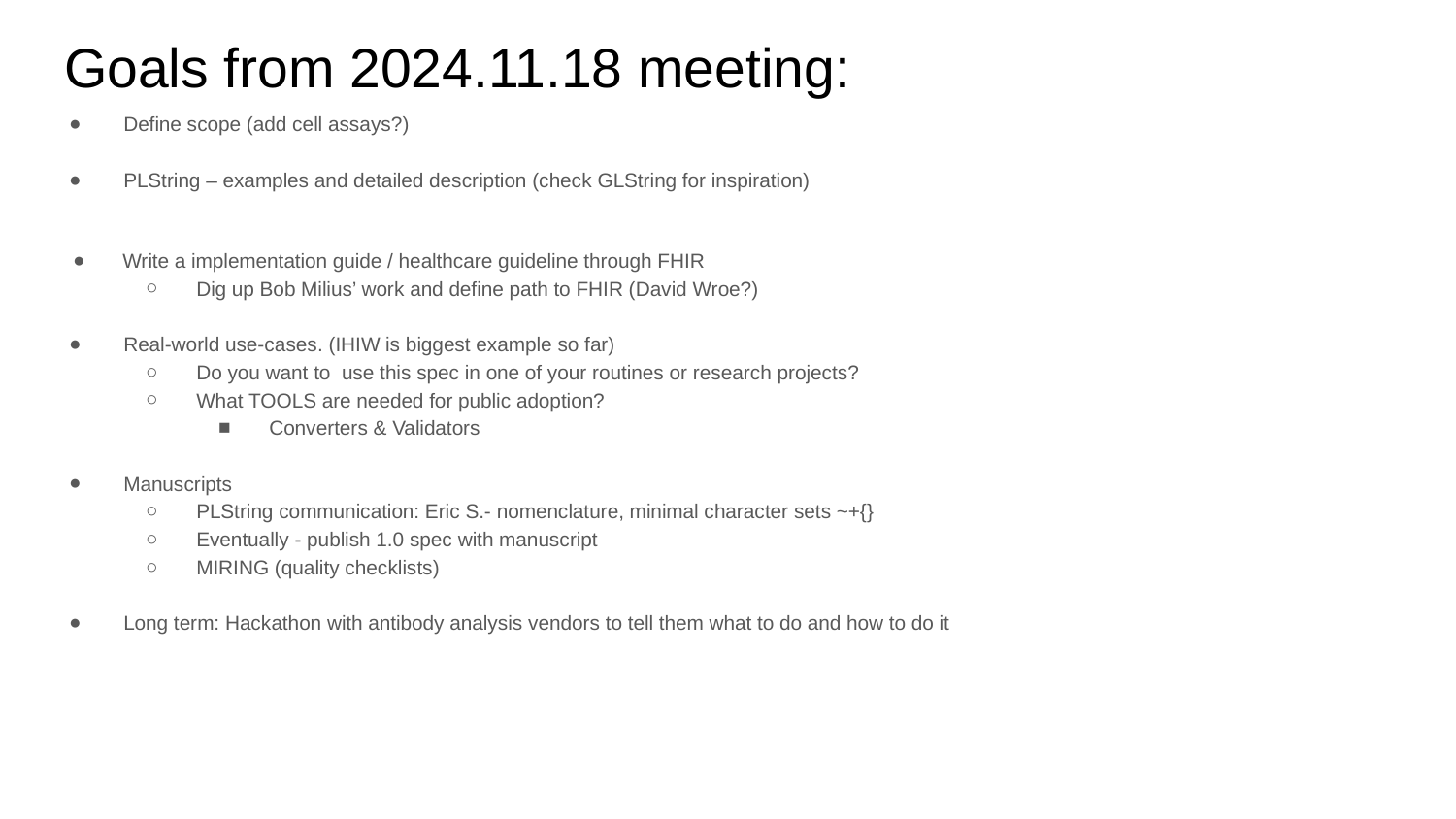

# Goals from 2024.11.18 meeting:
Define scope (add cell assays?)

PLString – examples and detailed description (check GLString for inspiration)

    Write a implementation guide / healthcare guideline through FHIR
Dig up Bob Milius’ work and define path to FHIR (David Wroe?)
Real-world use-cases. (IHIW is biggest example so far)
Do you want to  use this spec in one of your routines or research projects?
What TOOLS are needed for public adoption?
Converters & Validators
Manuscripts
PLString communication: Eric S.- nomenclature, minimal character sets ~+{}
Eventually - publish 1.0 spec with manuscript
MIRING (quality checklists)
Long term: Hackathon with antibody analysis vendors to tell them what to do and how to do it